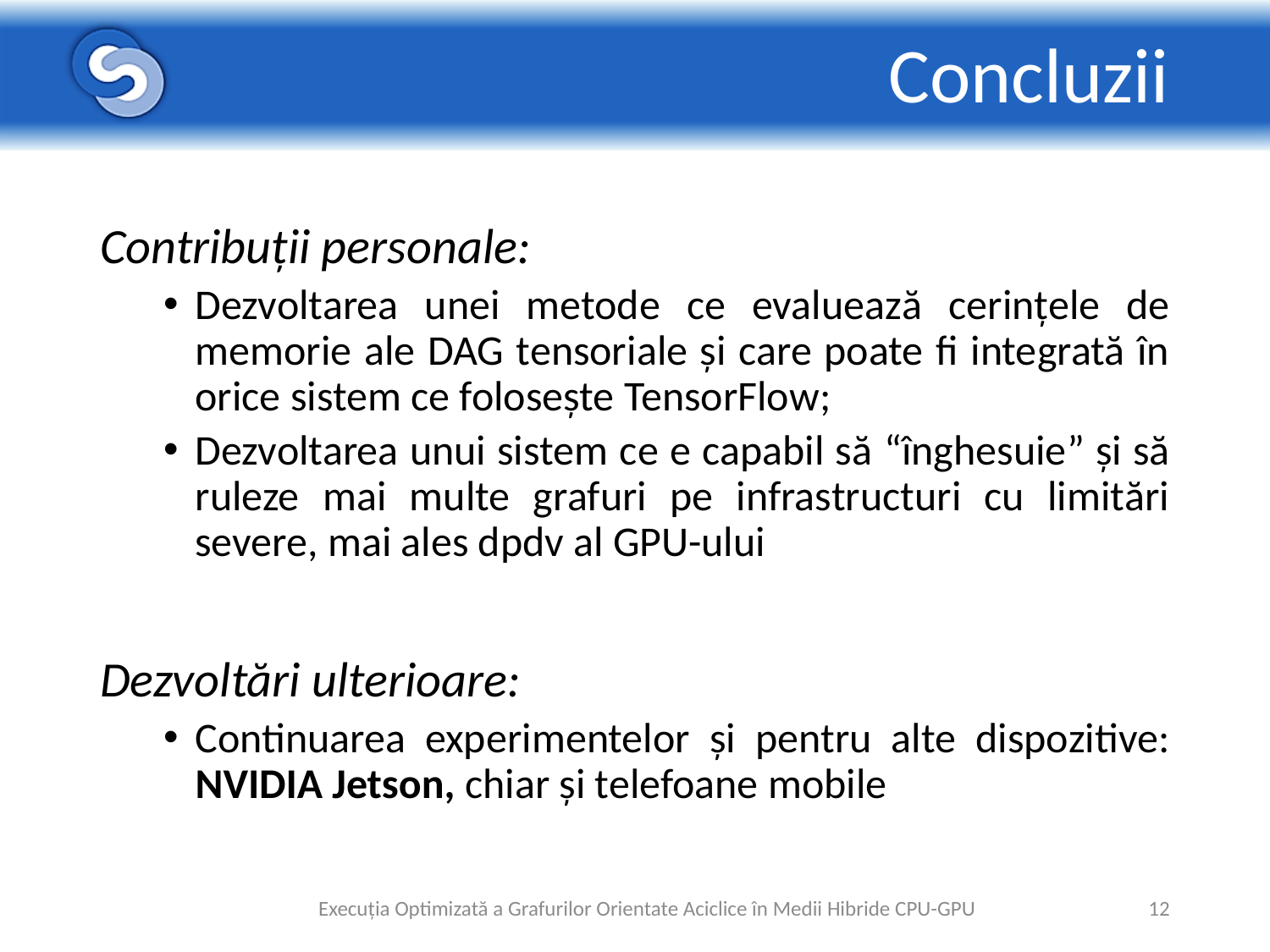

# Concluzii
Contribuții personale:
Dezvoltarea unei metode ce evaluează cerințele de memorie ale DAG tensoriale și care poate fi integrată în orice sistem ce folosește TensorFlow;
Dezvoltarea unui sistem ce e capabil să “înghesuie” și să ruleze mai multe grafuri pe infrastructuri cu limitări severe, mai ales dpdv al GPU-ului

Dezvoltări ulterioare:
Continuarea experimentelor și pentru alte dispozitive: NVIDIA Jetson, chiar și telefoane mobile
Execuția Optimizată a Grafurilor Orientate Aciclice în Medii Hibride CPU-GPU
12